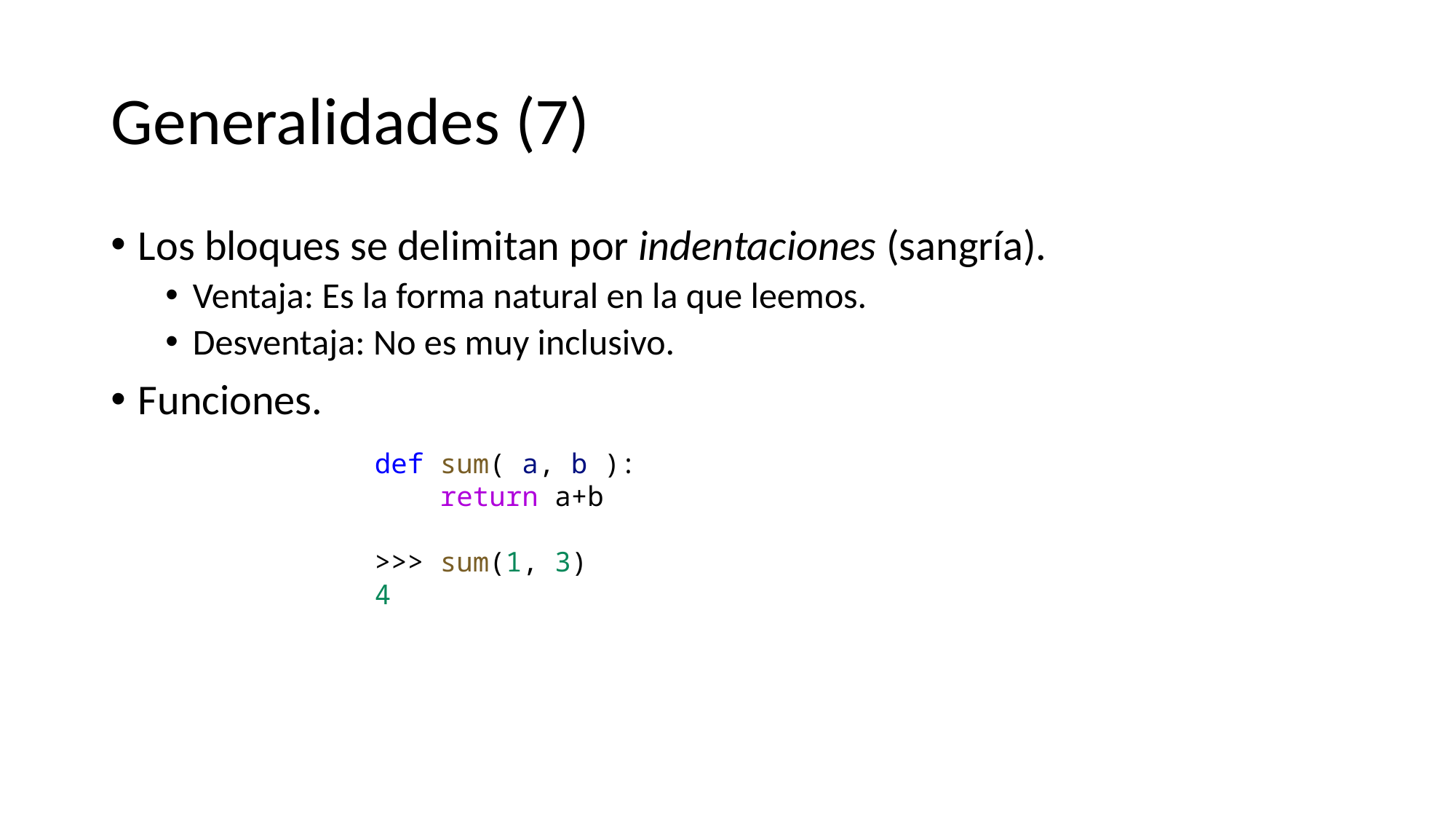

# Generalidades (7)
Los bloques se delimitan por indentaciones (sangría).
Ventaja: Es la forma natural en la que leemos.
Desventaja: No es muy inclusivo.
Funciones.
def sum( a, b ):
    return a+b
>>> sum(1, 3)
4